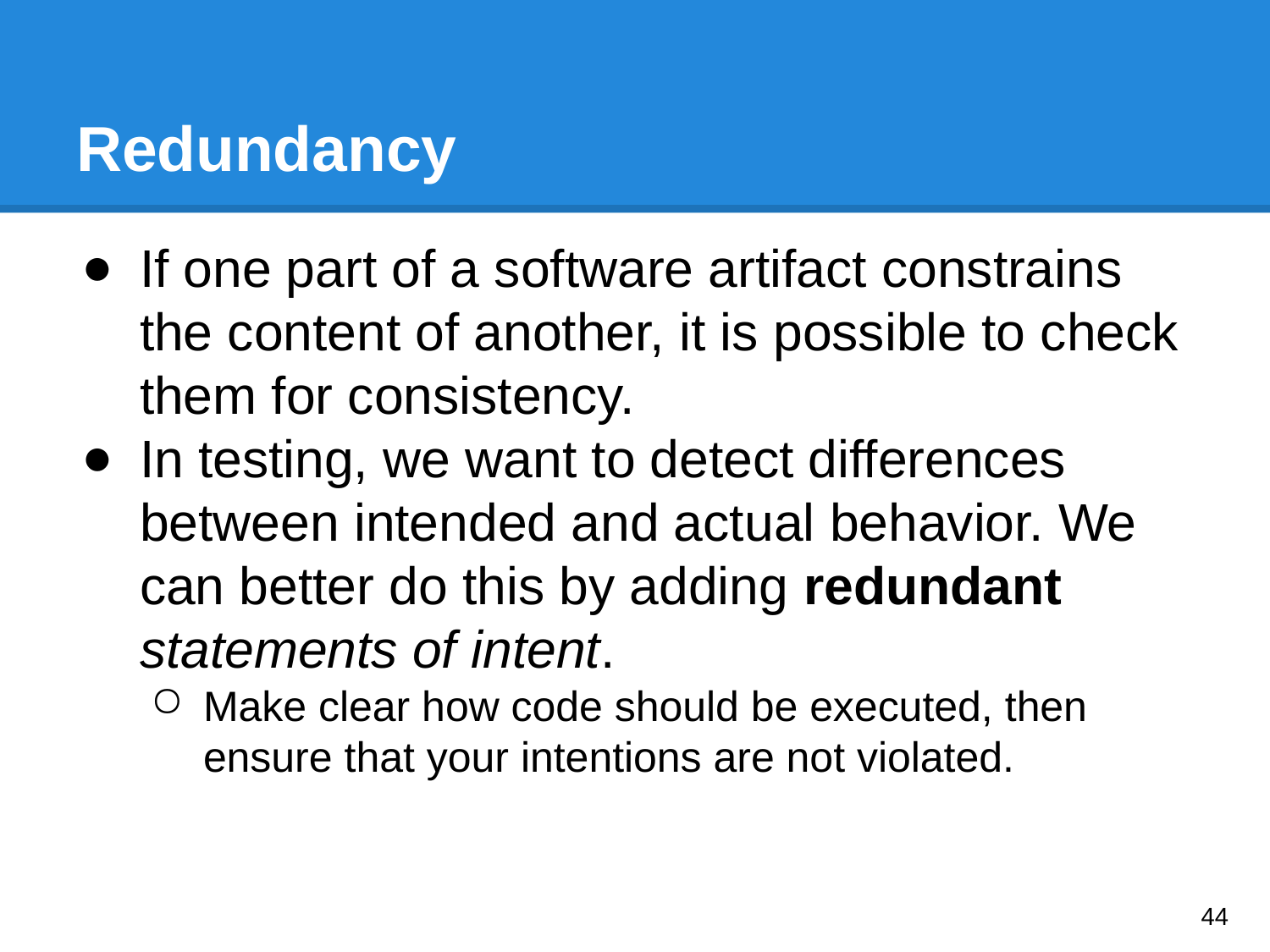

# Redundancy
If one part of a software artifact constrains the content of another, it is possible to check them for consistency.
In testing, we want to detect differences between intended and actual behavior. We can better do this by adding redundant statements of intent.
Make clear how code should be executed, then ensure that your intentions are not violated.
44